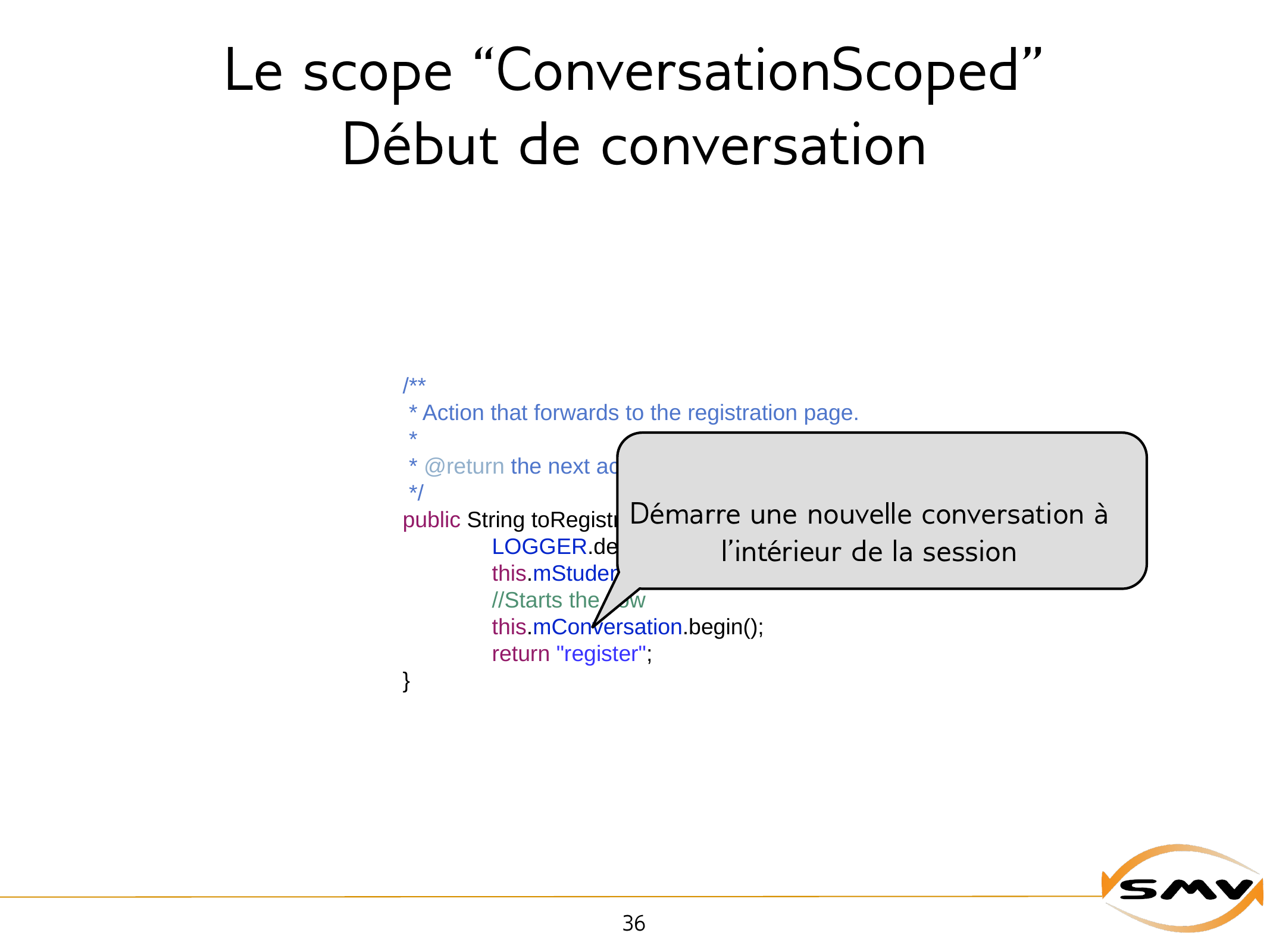

# Le scope “ConversationScoped”
Début de conversation
	/**
	 * Action that forwards to the registration page.
	 *
	 * @return the next action to perform (see faces-config)
	 */
	public String toRegistration() {
		LOGGER.debug("registration");
		this.mStudent = new Student();
		//Starts the flow
		this.mConversation.begin();
		return "register";
	}
Démarre une nouvelle conversation à l’intérieur de la session
36